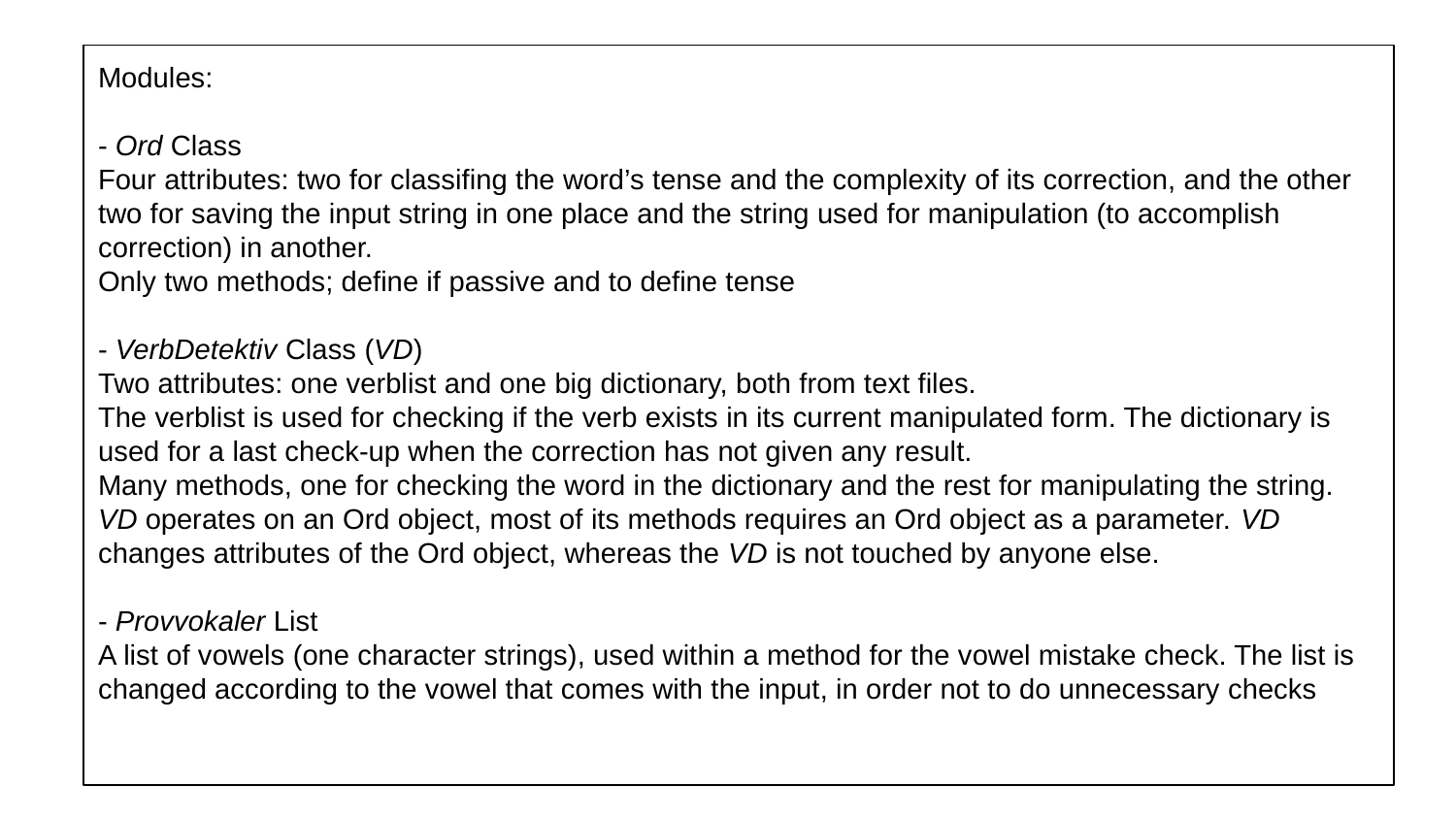

# Modules:
- Ord Class
Four attributes: two for classifing the word’s tense and the complexity of its correction, and the other two for saving the input string in one place and the string used for manipulation (to accomplish correction) in another.
Only two methods; define if passive and to define tense
- VerbDetektiv Class (VD)
Two attributes: one verblist and one big dictionary, both from text files.
The verblist is used for checking if the verb exists in its current manipulated form. The dictionary is used for a last check-up when the correction has not given any result.
Many methods, one for checking the word in the dictionary and the rest for manipulating the string.
VD operates on an Ord object, most of its methods requires an Ord object as a parameter. VD changes attributes of the Ord object, whereas the VD is not touched by anyone else.
- Provvokaler List
A list of vowels (one character strings), used within a method for the vowel mistake check. The list is changed according to the vowel that comes with the input, in order not to do unnecessary checks